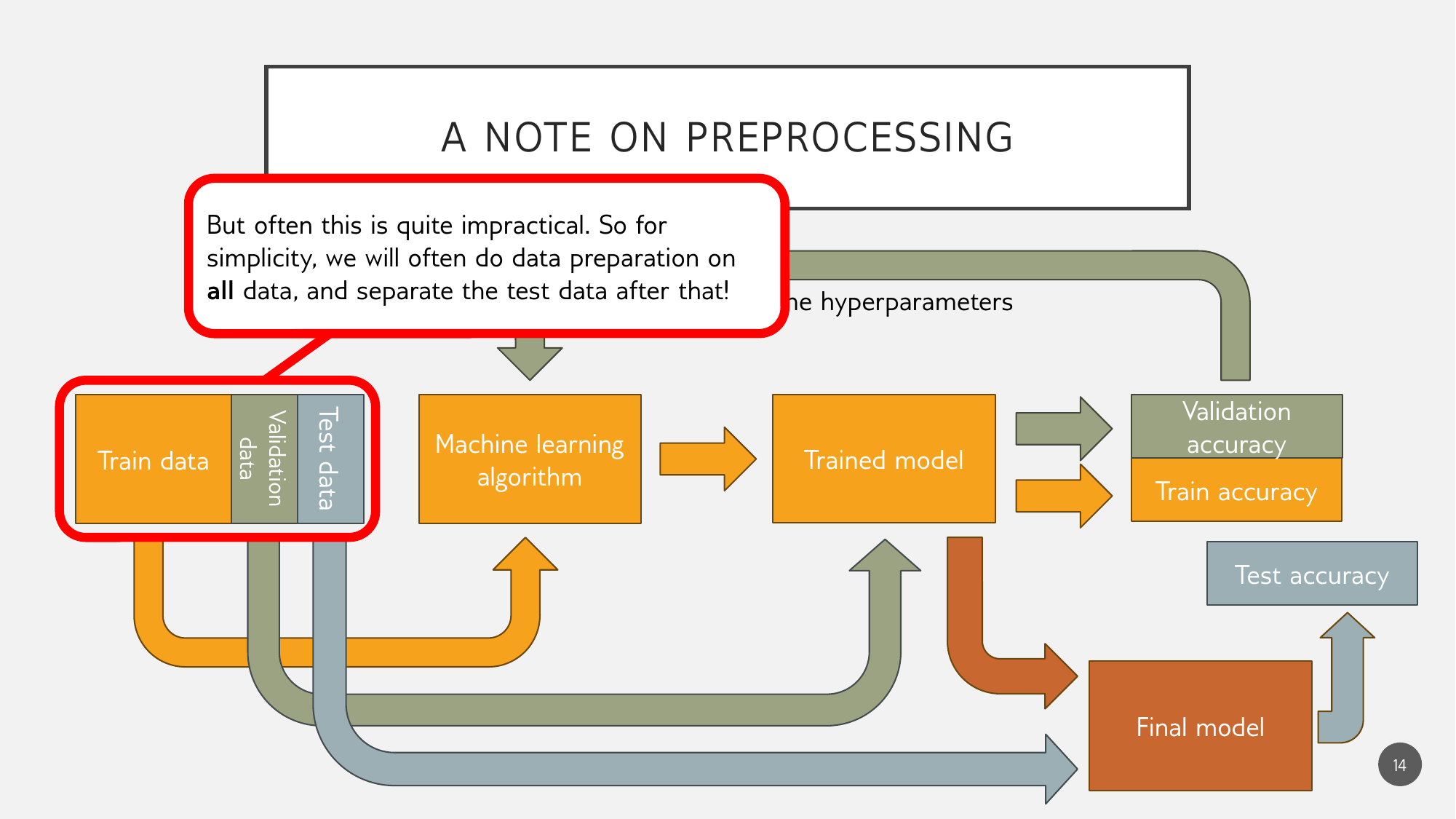

# A note on preprocessing
But often this is quite impractical. So for simplicity, we will often do data preparation on all data, and separate the test data after that!
   Tune hyperparameters

Train data
Machine learning algorithm
Trained model
Validation accuracy

Validation data
Test data

Train accuracy

Test accuracy

Final model
14